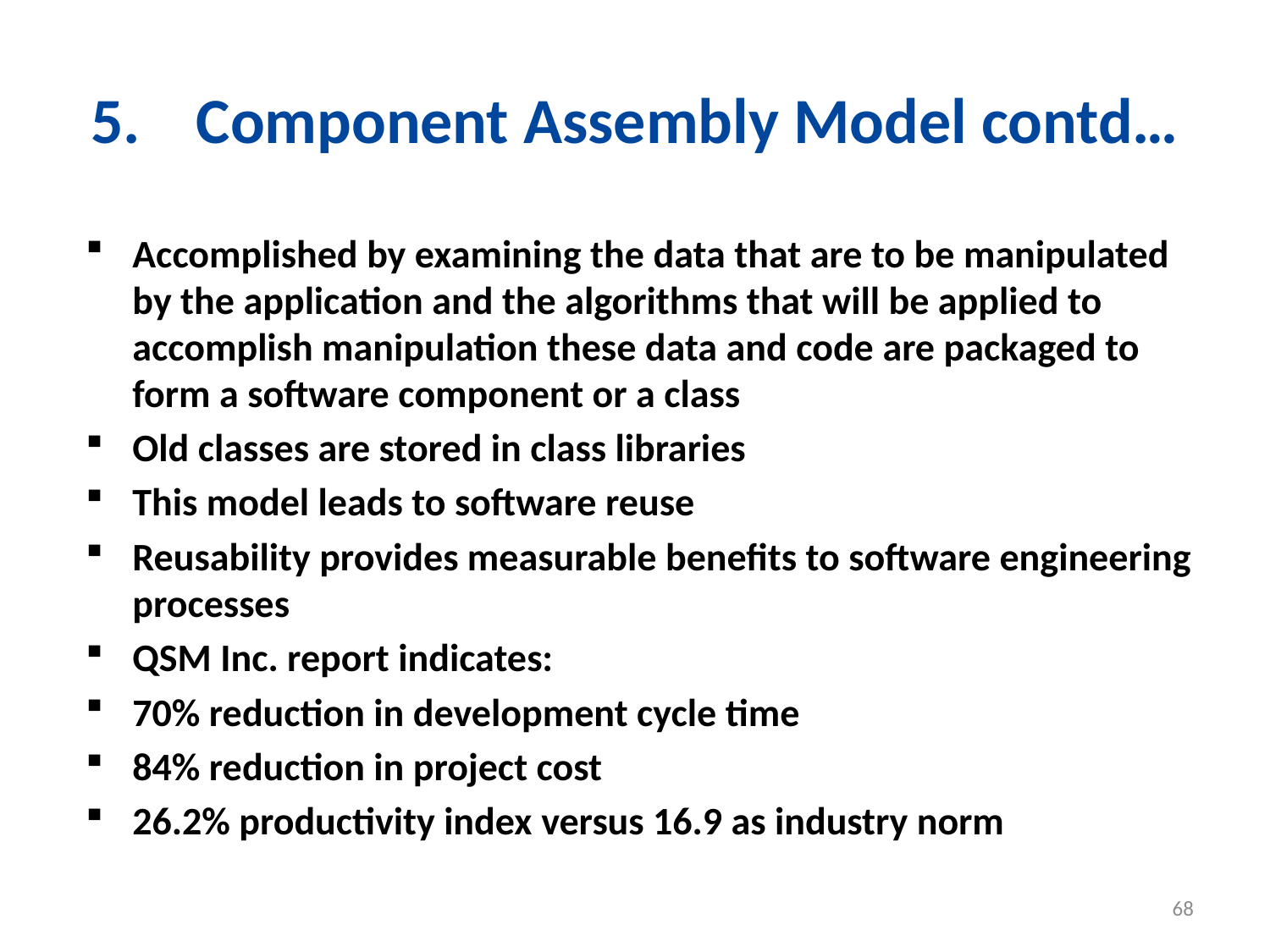

# 5.	Component Assembly Model contd…
Accomplished by examining the data that are to be manipulated by the application and the algorithms that will be applied to accomplish manipulation these data and code are packaged to form a software component or a class
Old classes are stored in class libraries
This model leads to software reuse
Reusability provides measurable benefits to software engineering processes
QSM Inc. report indicates:
70% reduction in development cycle time
84% reduction in project cost
26.2% productivity index versus 16.9 as industry norm

68